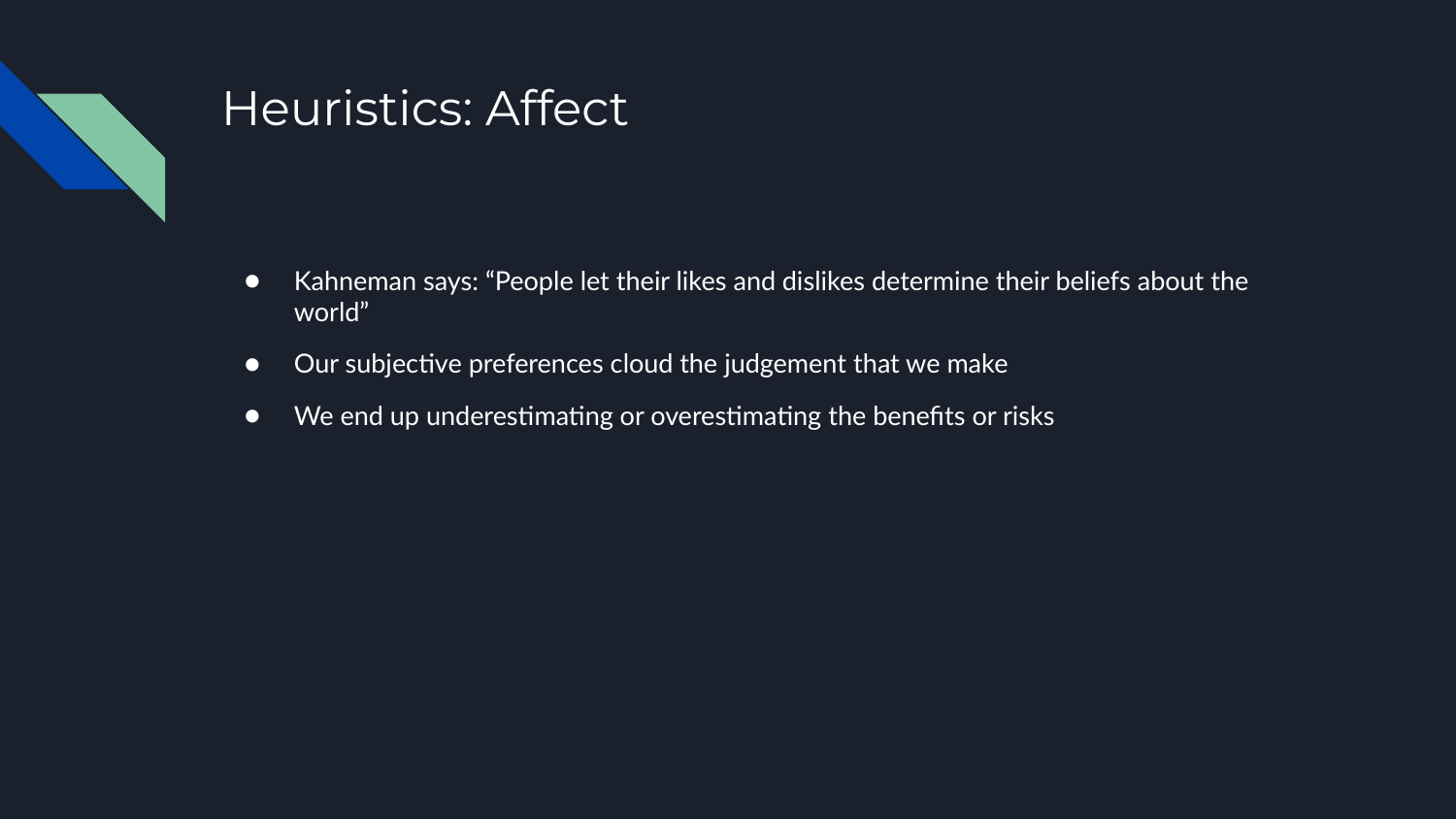

# Heuristics: Affect
Kahneman says: “People let their likes and dislikes determine their beliefs about the world”
Our subjective preferences cloud the judgement that we make
We end up underestimating or overestimating the benefits or risks